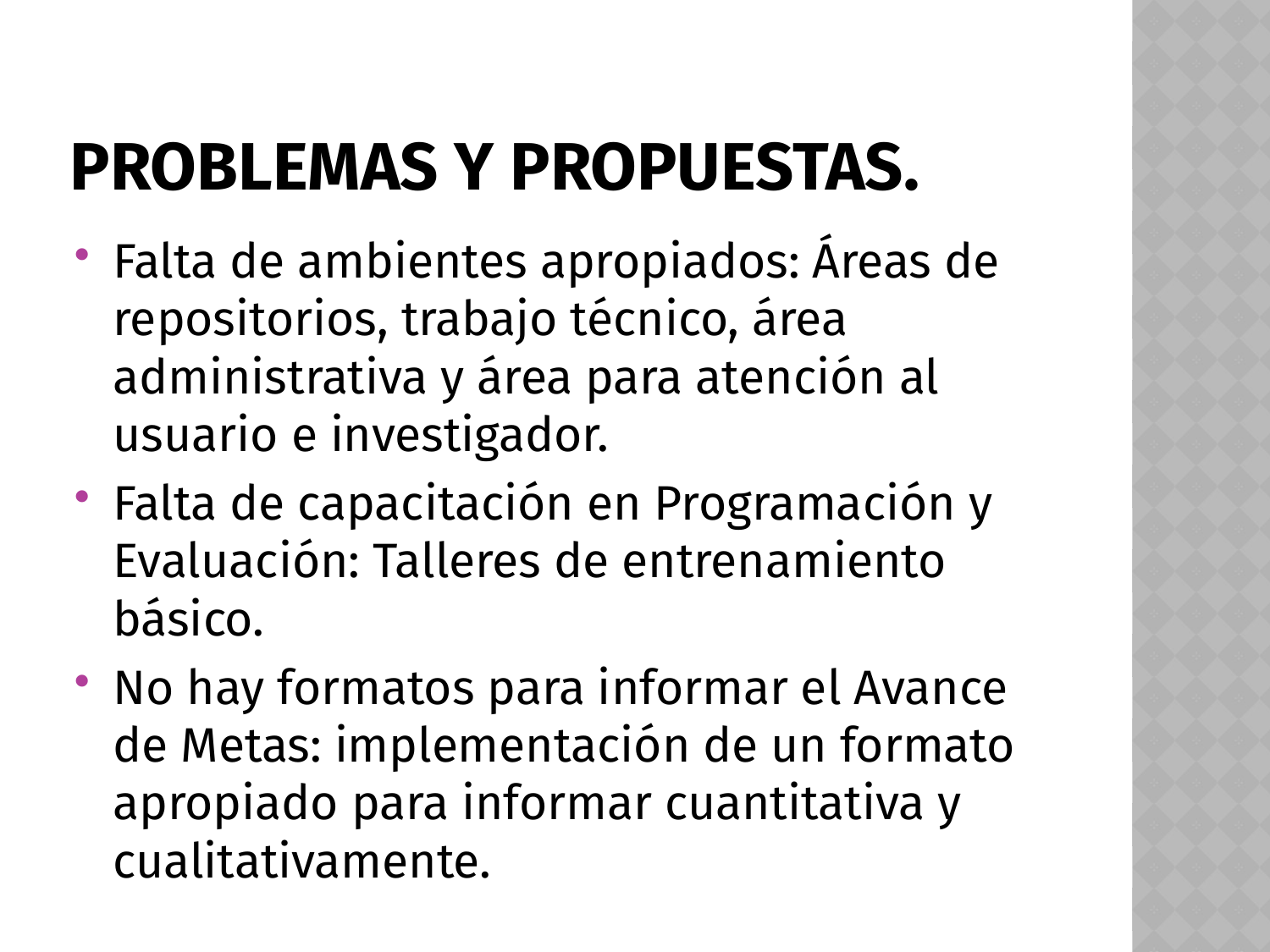

# PROBLEMAS y PROPUESTAS.
Falta de ambientes apropiados: Áreas de repositorios, trabajo técnico, área administrativa y área para atención al usuario e investigador.
Falta de capacitación en Programación y Evaluación: Talleres de entrenamiento básico.
No hay formatos para informar el Avance de Metas: implementación de un formato apropiado para informar cuantitativa y cualitativamente.